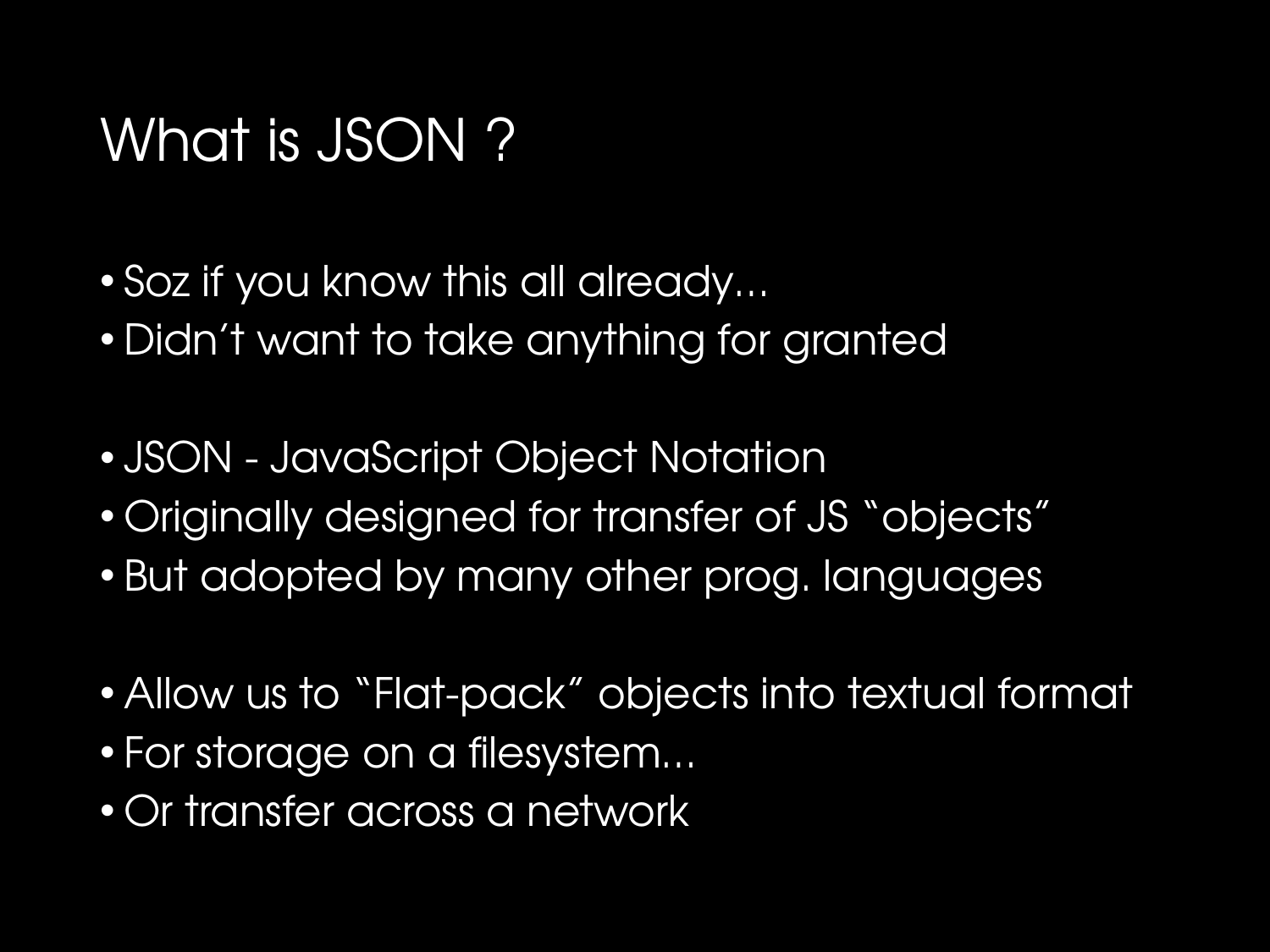

# What is JSON ?
Soz if you know this all already…
Didn’t want to take anything for granted

JSON - JavaScript Object Notation
Originally designed for transfer of JS “objects”
But adopted by many other prog. languages

Allow us to “Flat-pack” objects into textual format
For storage on a filesystem…
Or transfer across a network